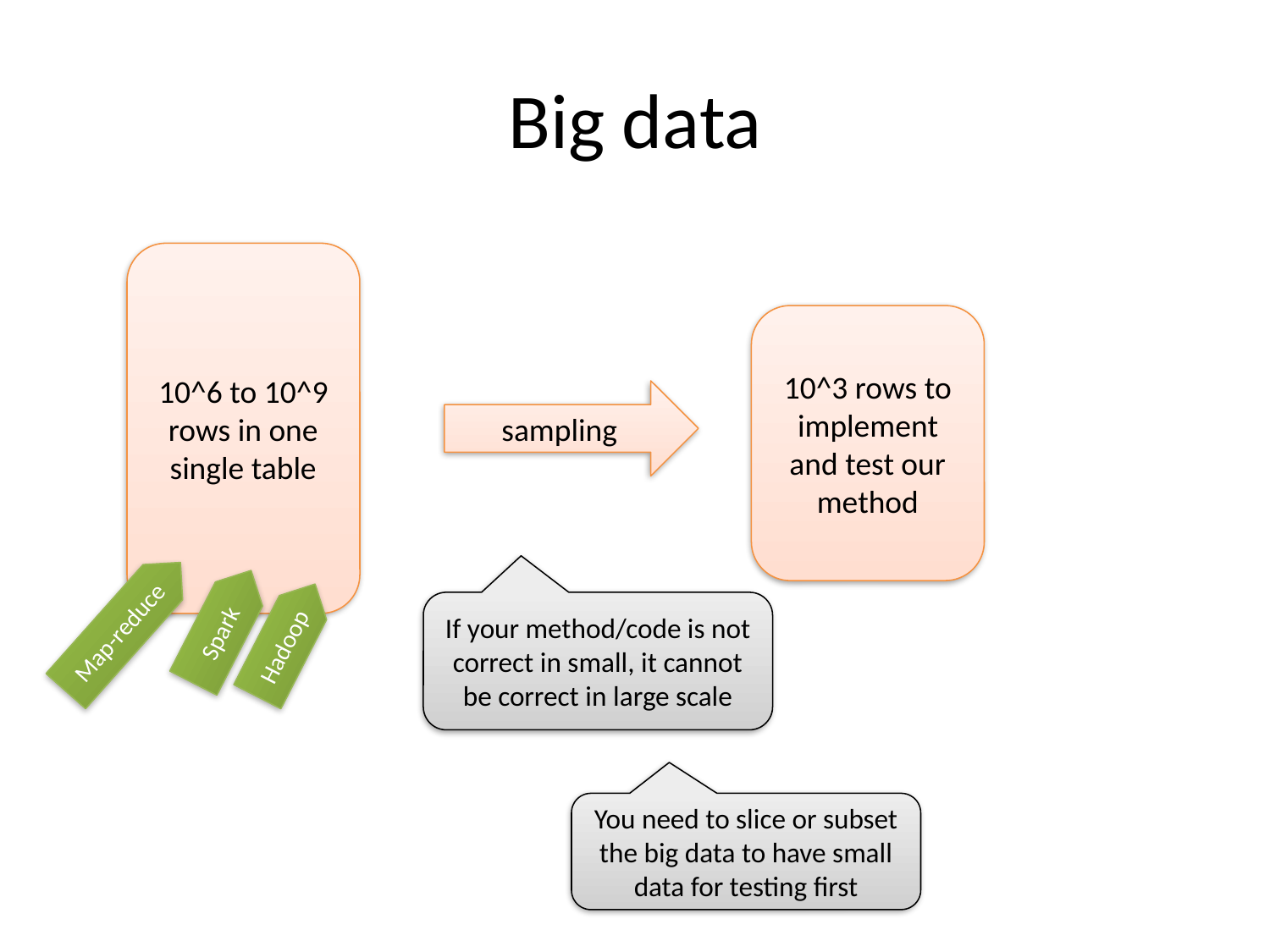

# Big data
10^6 to 10^9 rows in one single table
10^3 rows to implement and test our method
sampling
If your method/code is not correct in small, it cannot be correct in large scale
Map-reduce
Spark
Hadoop
You need to slice or subset the big data to have small data for testing first